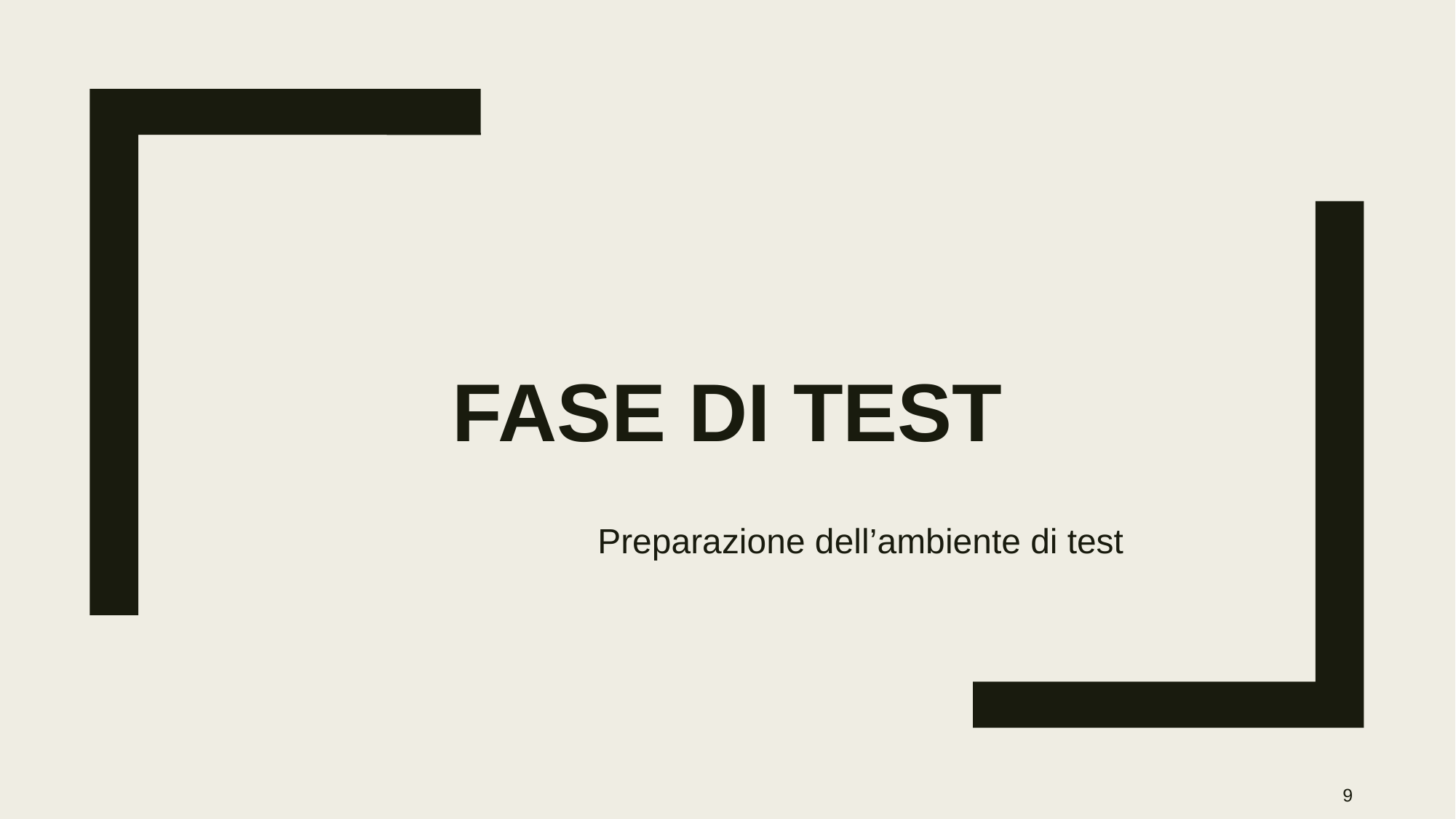

# Fase di test
Preparazione dell’ambiente di test
9